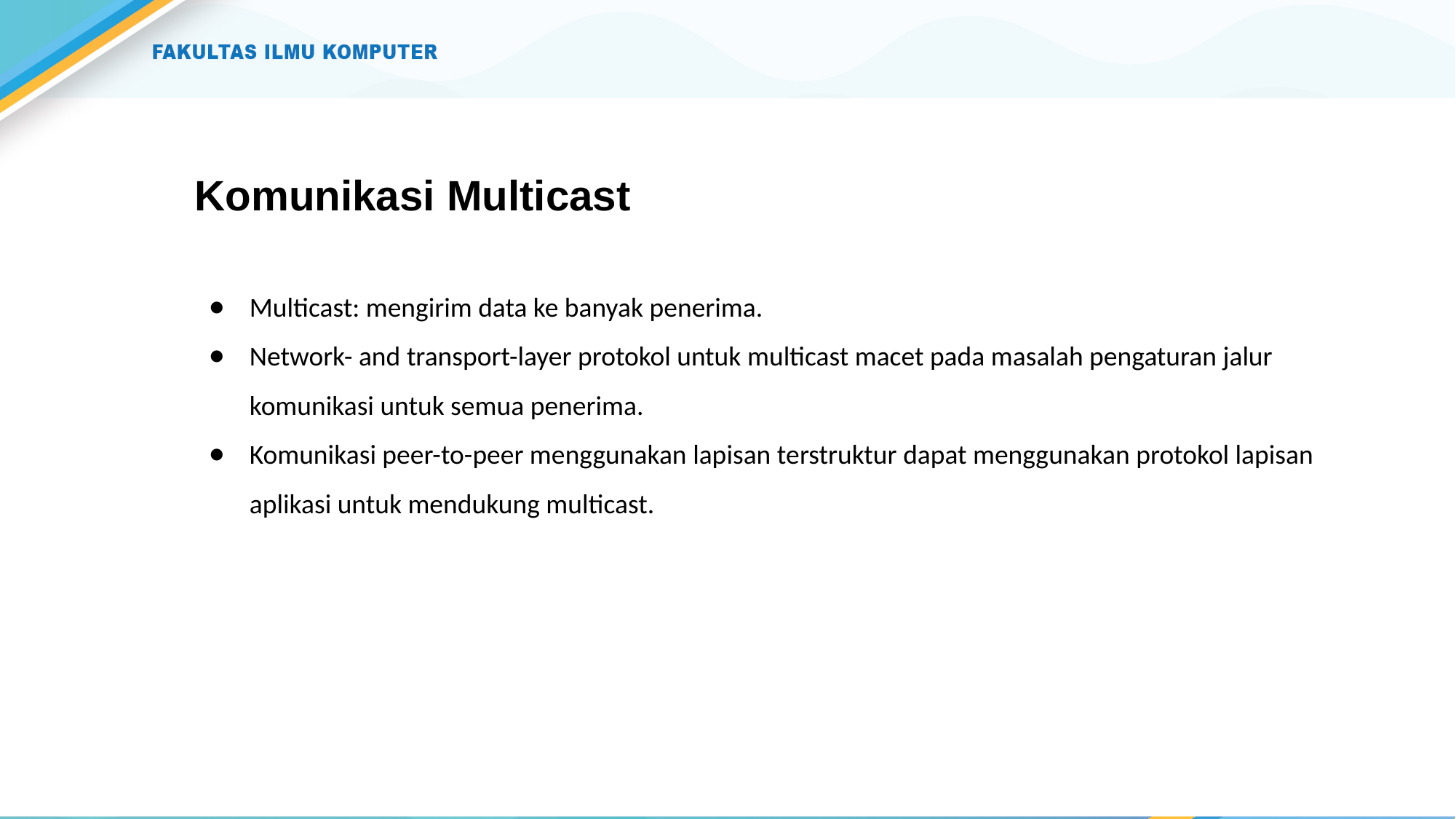

# Komunikasi Multicast
Multicast: mengirim data ke banyak penerima.
Network- and transport-layer protokol untuk multicast macet pada masalah pengaturan jalur komunikasi untuk semua penerima.
Komunikasi peer-to-peer menggunakan lapisan terstruktur dapat menggunakan protokol lapisan aplikasi untuk mendukung multicast.